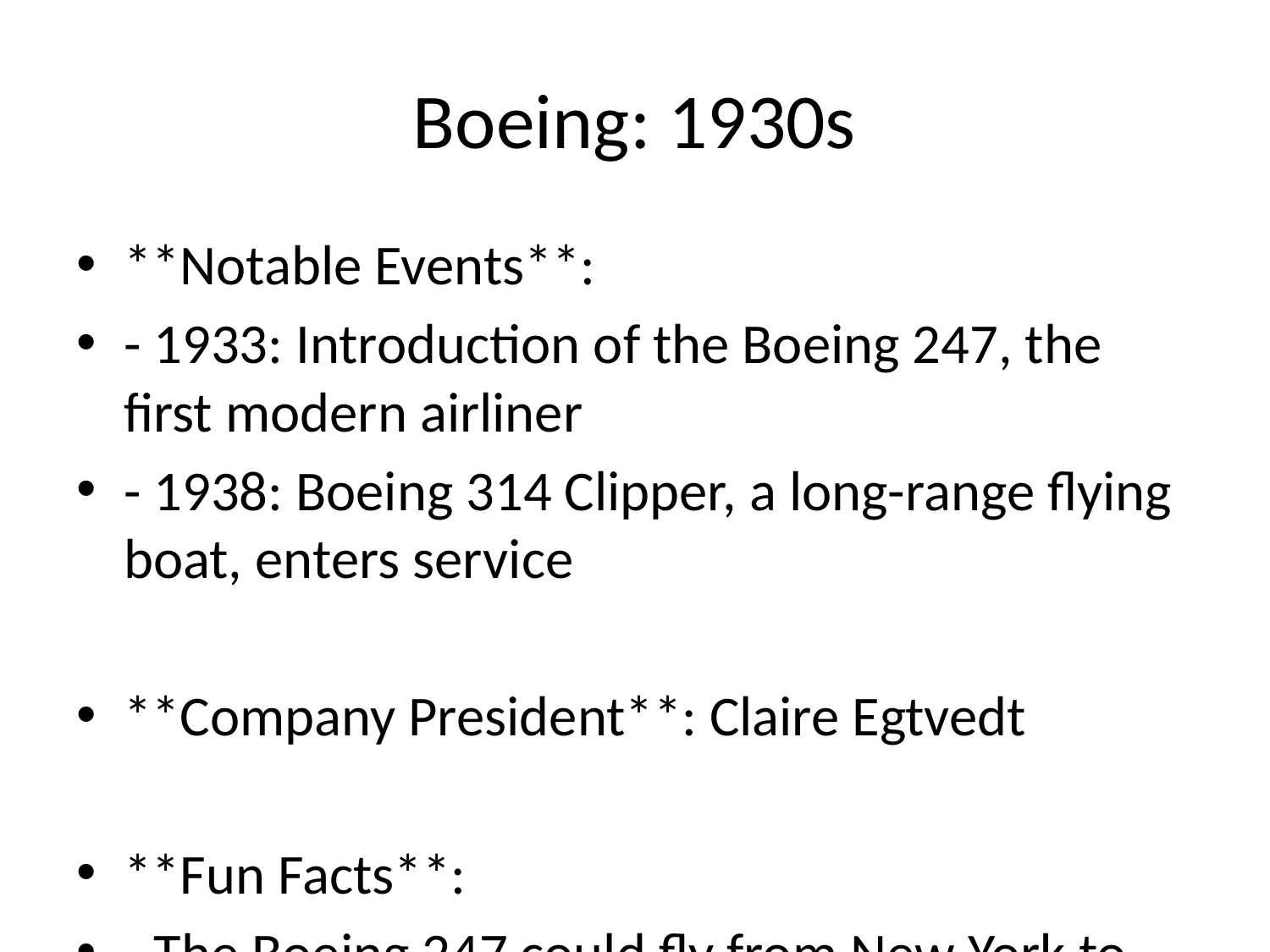

# Boeing: 1930s
**Notable Events**:
- 1933: Introduction of the Boeing 247, the first modern airliner
- 1938: Boeing 314 Clipper, a long-range flying boat, enters service

**Company President**: Claire Egtvedt

**Fun Facts**:
- The Boeing 247 could fly from New York to Los Angeles in less than 20 hours.